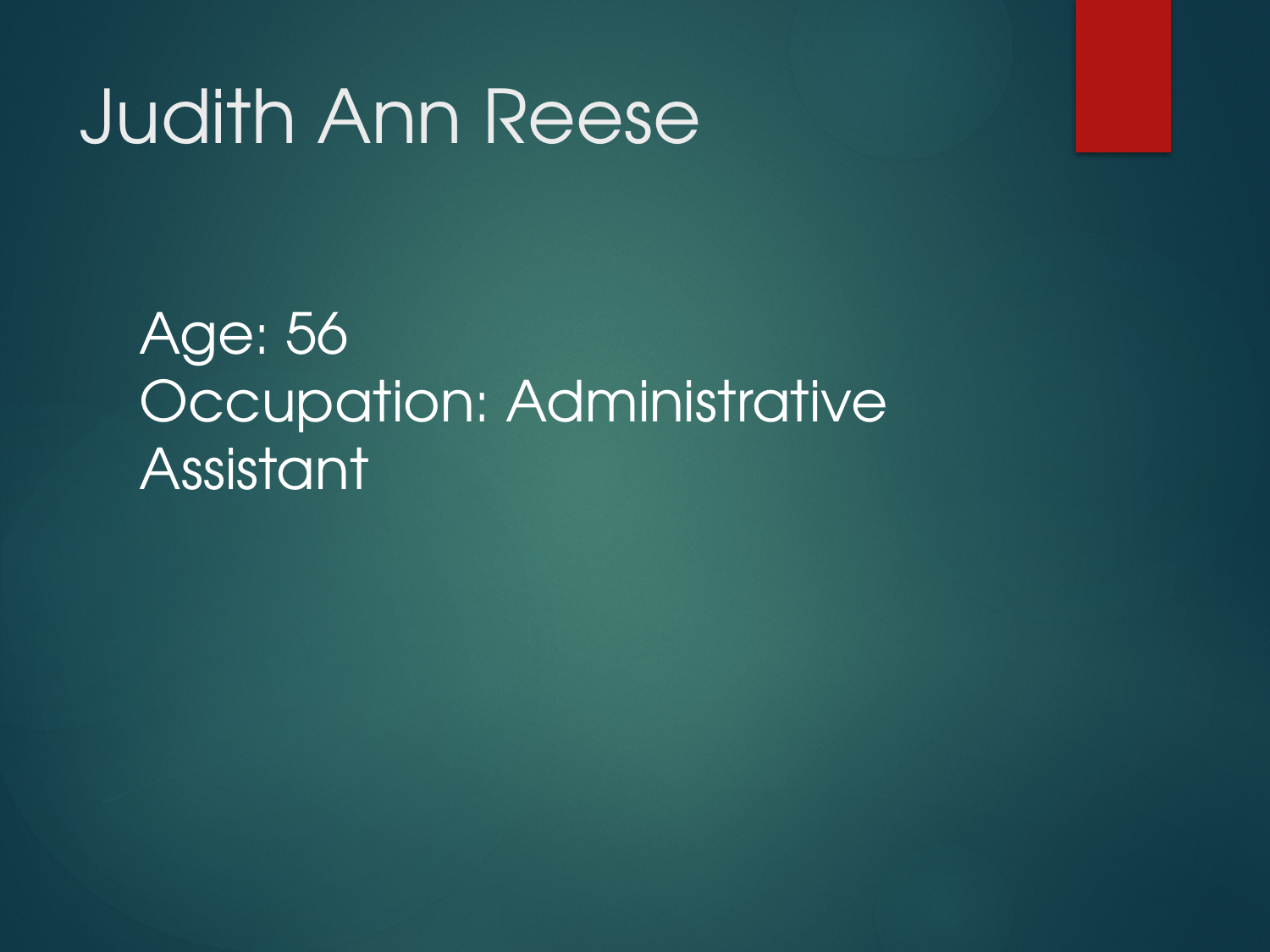

# Judith Ann Reese

Age: 56
Occupation: Administrative Assistant